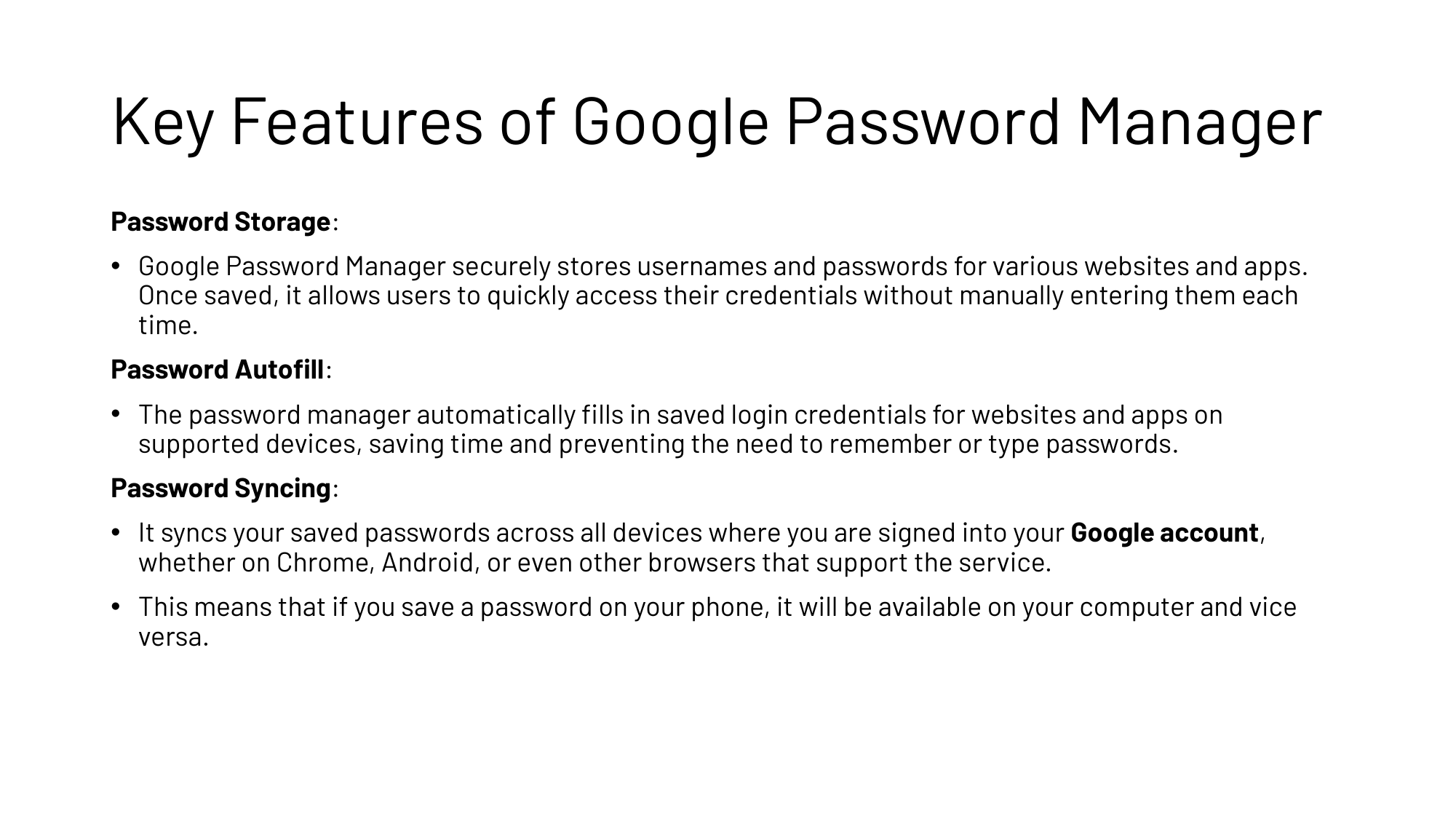

# Key Features of Google Password Manager
Password Storage:
Google Password Manager securely stores usernames and passwords for various websites and apps. Once saved, it allows users to quickly access their credentials without manually entering them each time.
Password Autofill:
The password manager automatically fills in saved login credentials for websites and apps on supported devices, saving time and preventing the need to remember or type passwords.
Password Syncing:
It syncs your saved passwords across all devices where you are signed into your Google account, whether on Chrome, Android, or even other browsers that support the service.
This means that if you save a password on your phone, it will be available on your computer and vice versa.